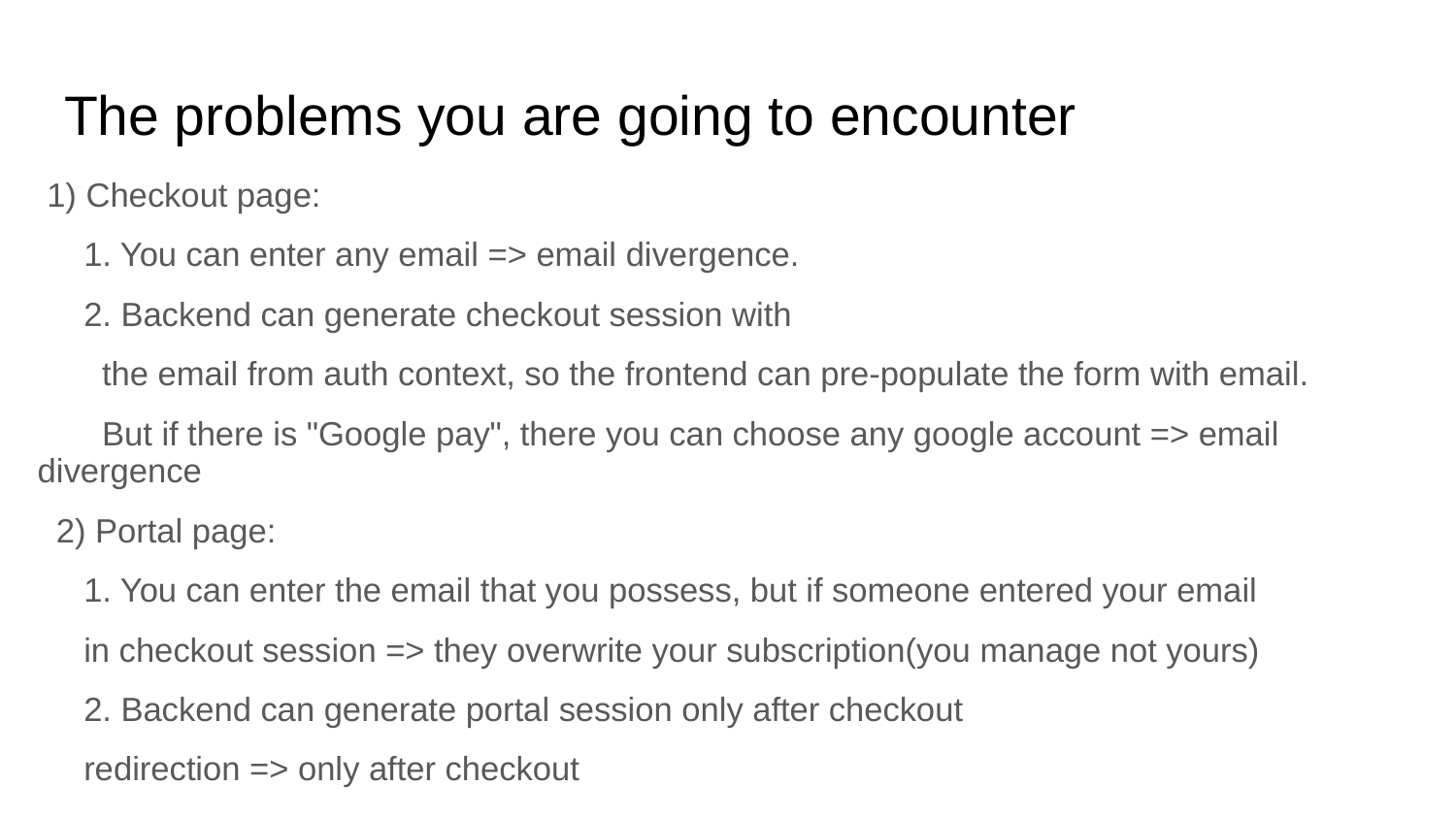

# The problems you are going to encounter
 1) Checkout page:
     1. You can enter any email => email divergence.
     2. Backend can generate checkout session with
       the email from auth context, so the frontend can pre-populate the form with email.
       But if there is "Google pay", there you can choose any google account => email divergence
  2) Portal page:
     1. You can enter the email that you possess, but if someone entered your email
     in checkout session => they overwrite your subscription(you manage not yours)
     2. Backend can generate portal session only after checkout
     redirection => only after checkout